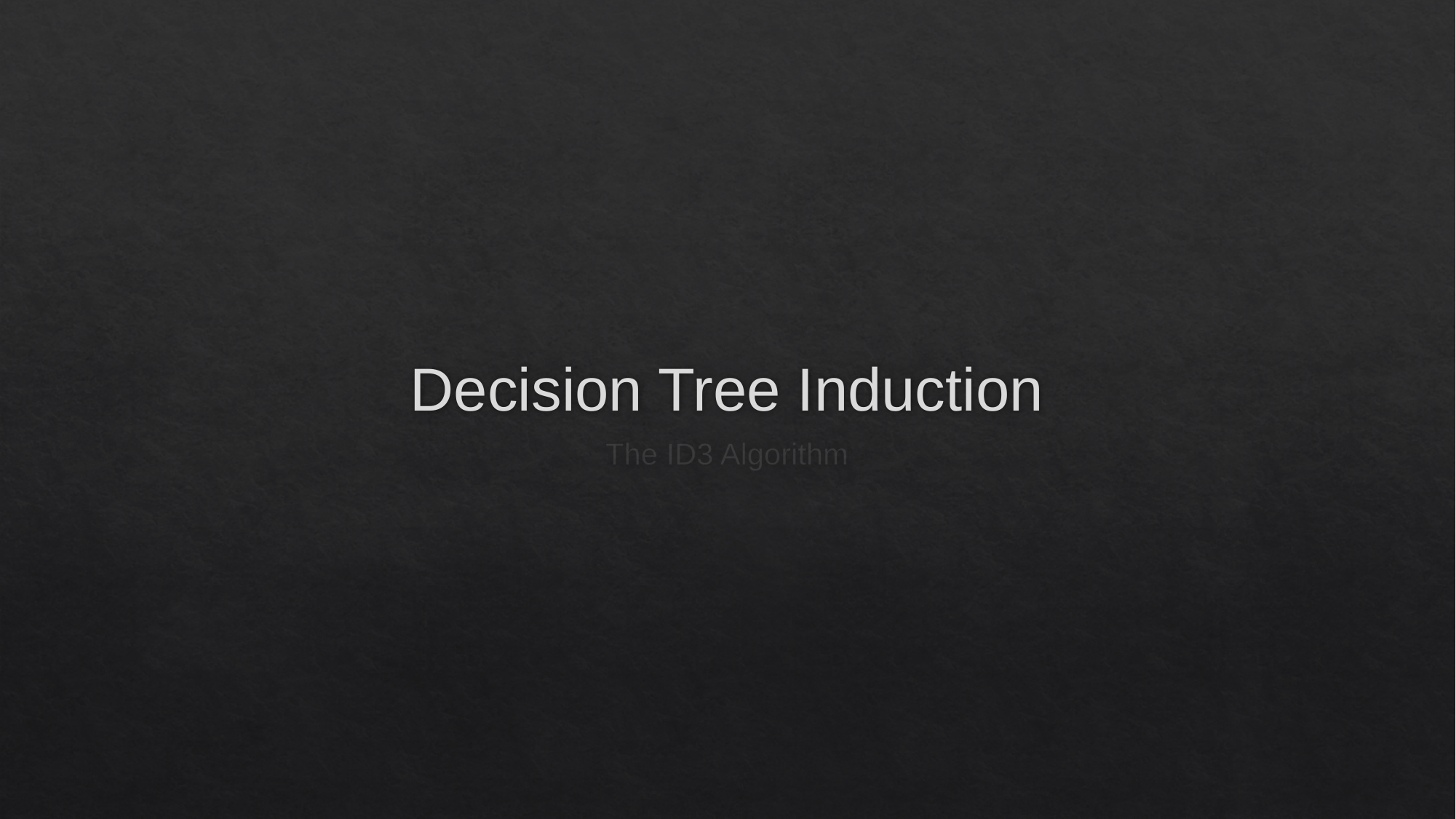

# Decision Tree Induction
The ID3 Algorithm